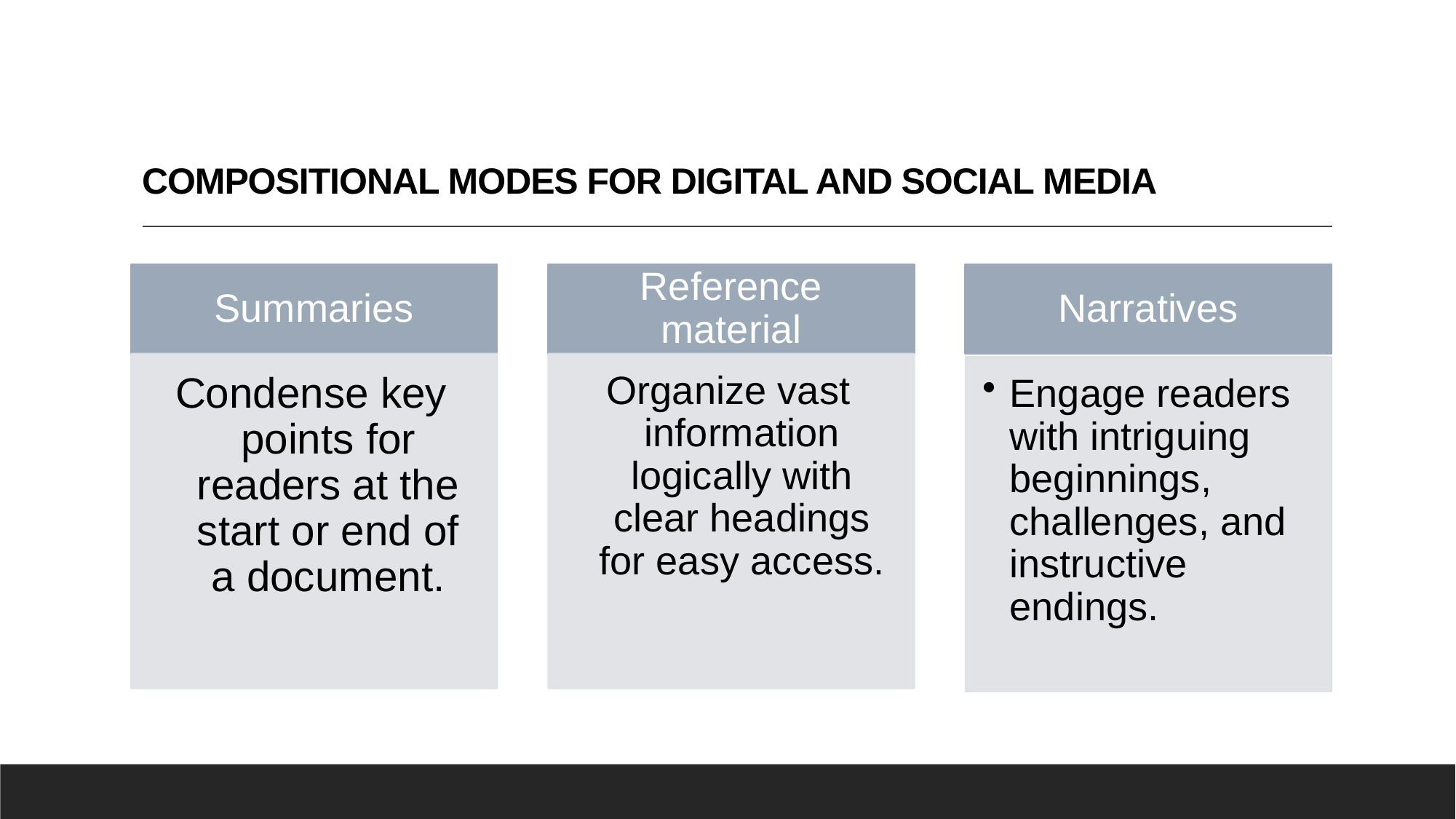

# COMPOSITIONAL MODES FOR DIGITAL AND SOCIAL MEDIA
Summaries
Condense key points for readers at the start or end of a document.
Reference material
Organize vast information logically with clear headings for easy access.

Narratives
Engage readers with intriguing beginnings, challenges, and instructive endings.